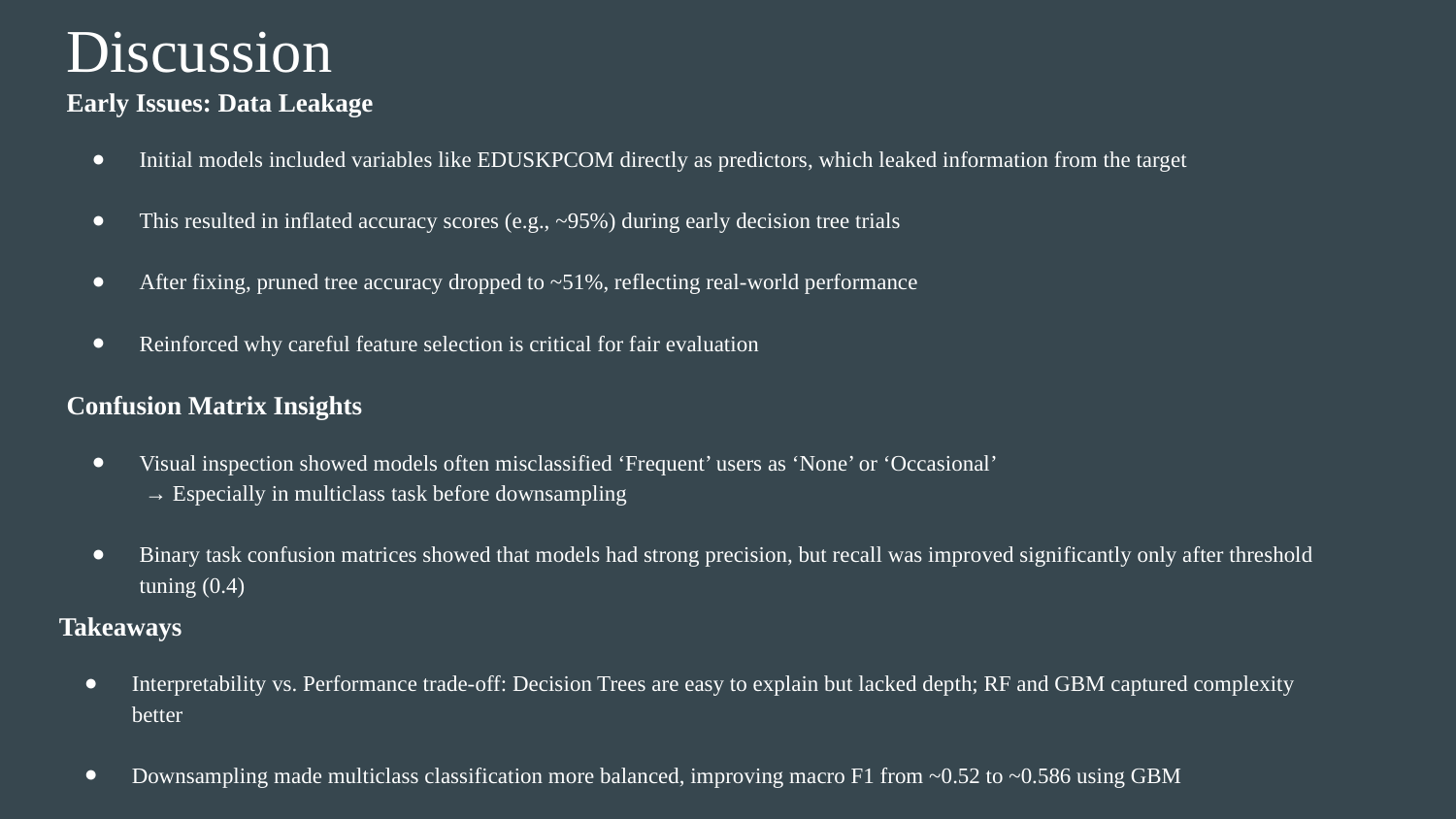

# Discussion
Early Issues: Data Leakage
Initial models included variables like EDUSKPCOM directly as predictors, which leaked information from the target
This resulted in inflated accuracy scores (e.g., ~95%) during early decision tree trials
After fixing, pruned tree accuracy dropped to ~51%, reflecting real-world performance
Reinforced why careful feature selection is critical for fair evaluation
Confusion Matrix Insights
Visual inspection showed models often misclassified ‘Frequent’ users as ‘None’ or ‘Occasional’
 → Especially in multiclass task before downsampling
Binary task confusion matrices showed that models had strong precision, but recall was improved significantly only after threshold tuning (0.4)
Takeaways
Interpretability vs. Performance trade-off: Decision Trees are easy to explain but lacked depth; RF and GBM captured complexity better
Downsampling made multiclass classification more balanced, improving macro F1 from ~0.52 to ~0.586 using GBM
Visual diagnostics (heatmaps, barplots) helped debug bias toward dominant classes